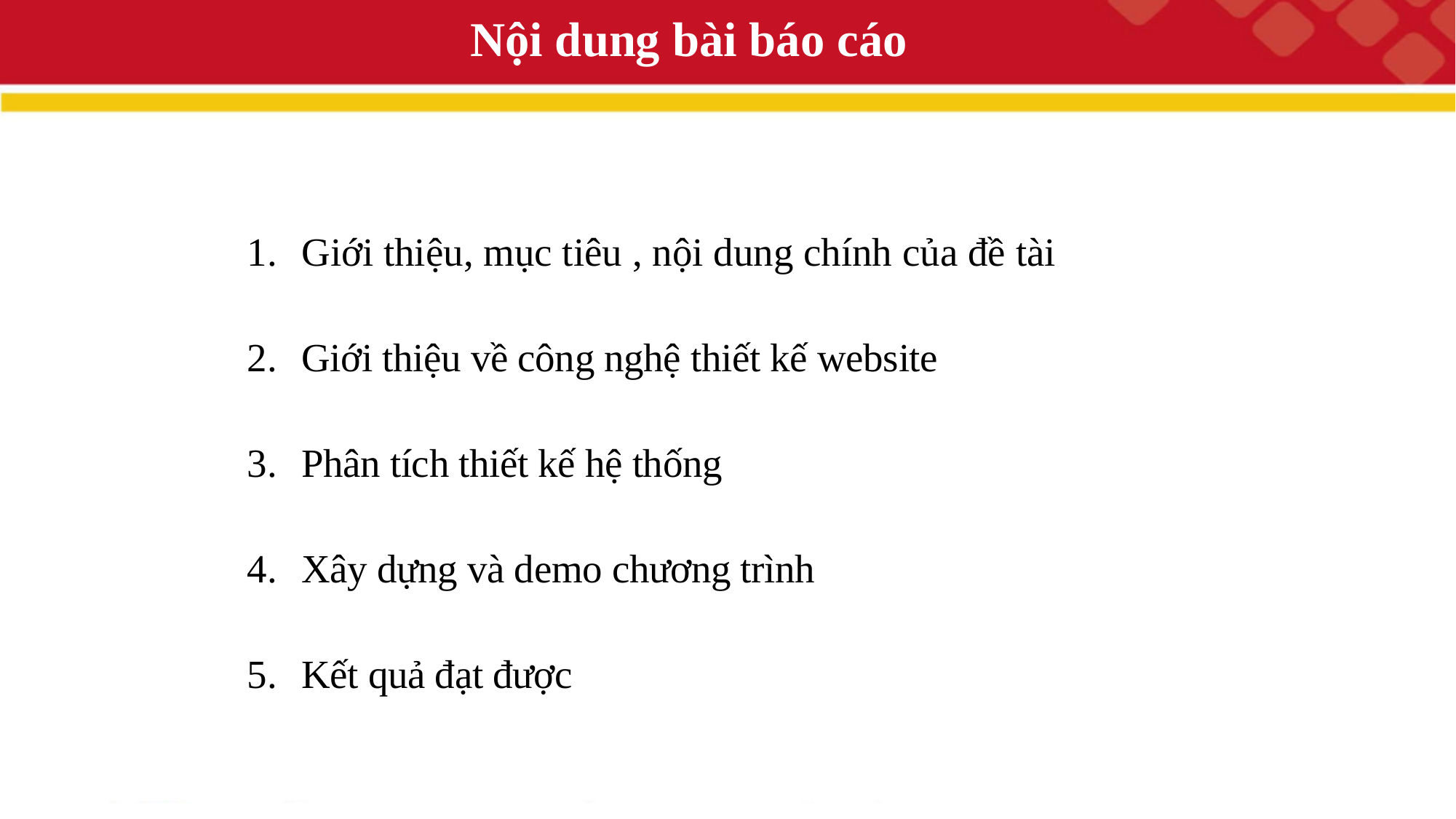

# Nội dung bài báo cáo
Giới thiệu, mục tiêu , nội dung chính của đề tài
Giới thiệu về công nghệ thiết kế website
Phân tích thiết kế hệ thống
Xây dựng và demo chương trình
Kết quả đạt được